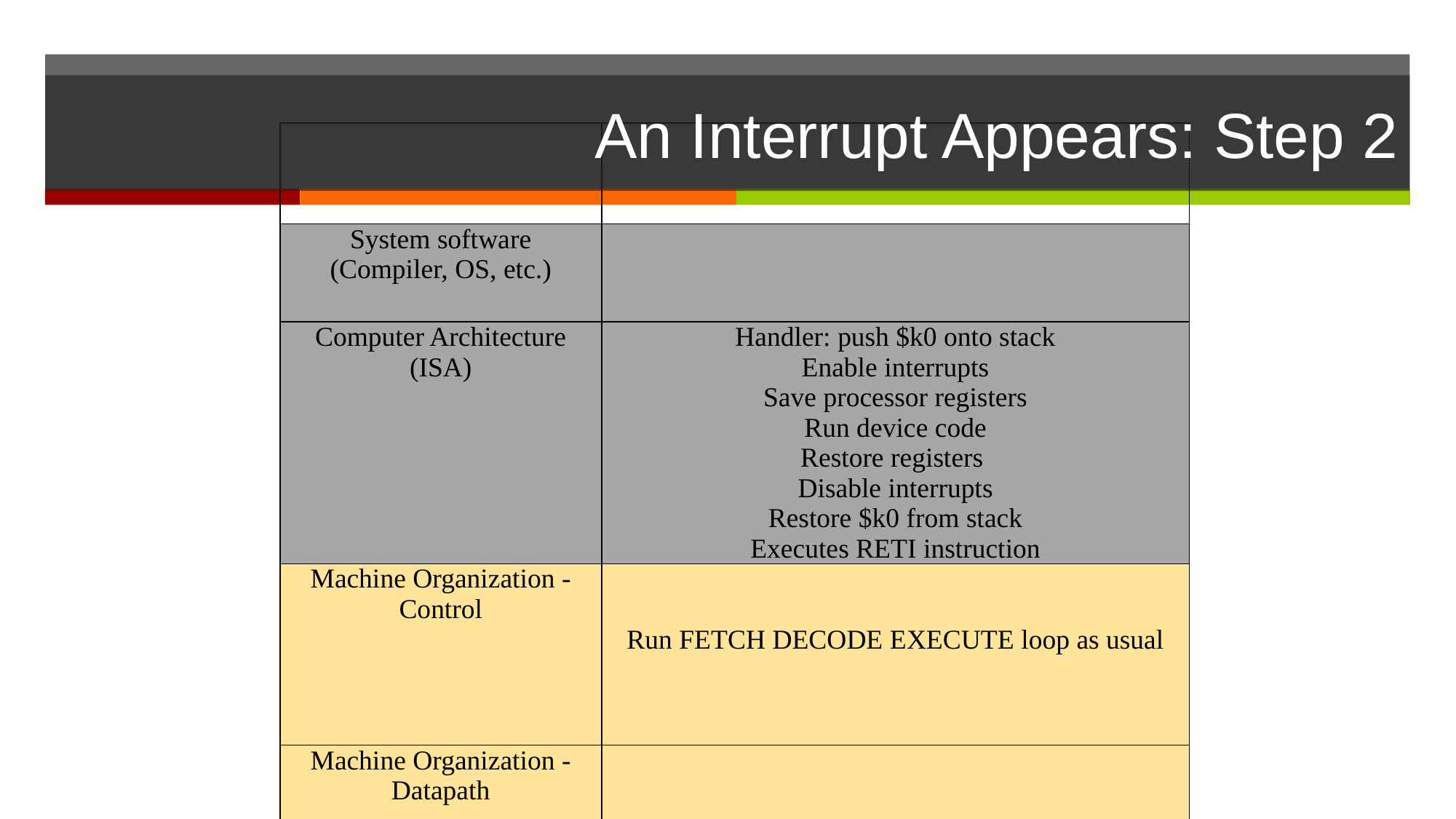

# An Interrupt Appears: Step 2
|  |  |
| --- | --- |
| System software (Compiler, OS, etc.) |  |
| Computer Architecture (ISA) | Handler: push $k0 onto stack Enable interrupts Save processor registers Run device code Restore registers Disable interrupts Restore $k0 from stack Executes RETI instruction |
| Machine Organization - Control | Run FETCH DECODE EXECUTE loop as usual |
| Machine Organization - Datapath |  |
| Sequential and Combinational Logic Elements |  |
|  |  |
|  |  |
|  |  |